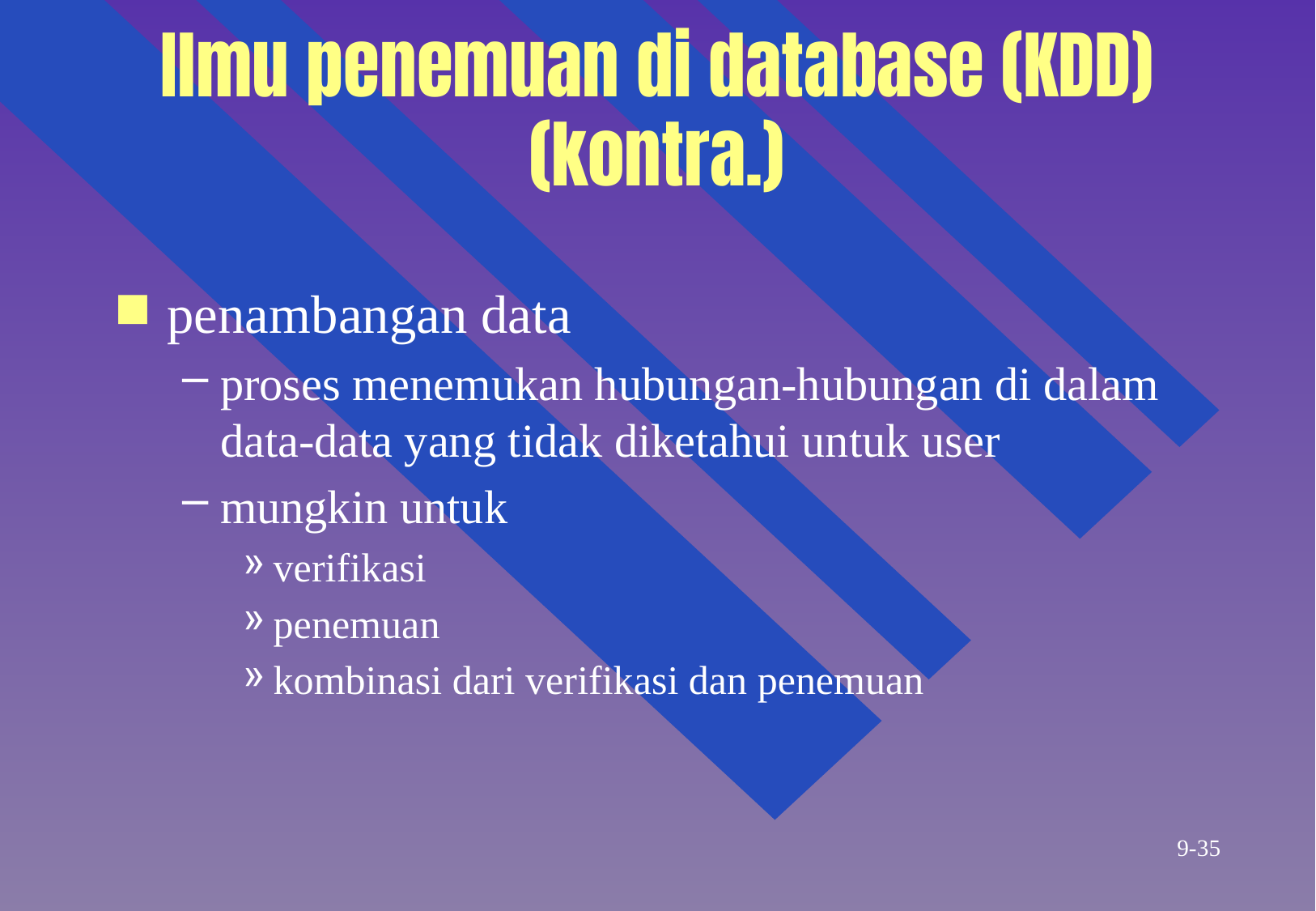

# Ilmu penemuan di database (KDD) (kontra.)
penambangan data
proses menemukan hubungan-hubungan di dalam data-data yang tidak diketahui untuk user
mungkin untuk
verifikasi
penemuan
kombinasi dari verifikasi dan penemuan
9-35